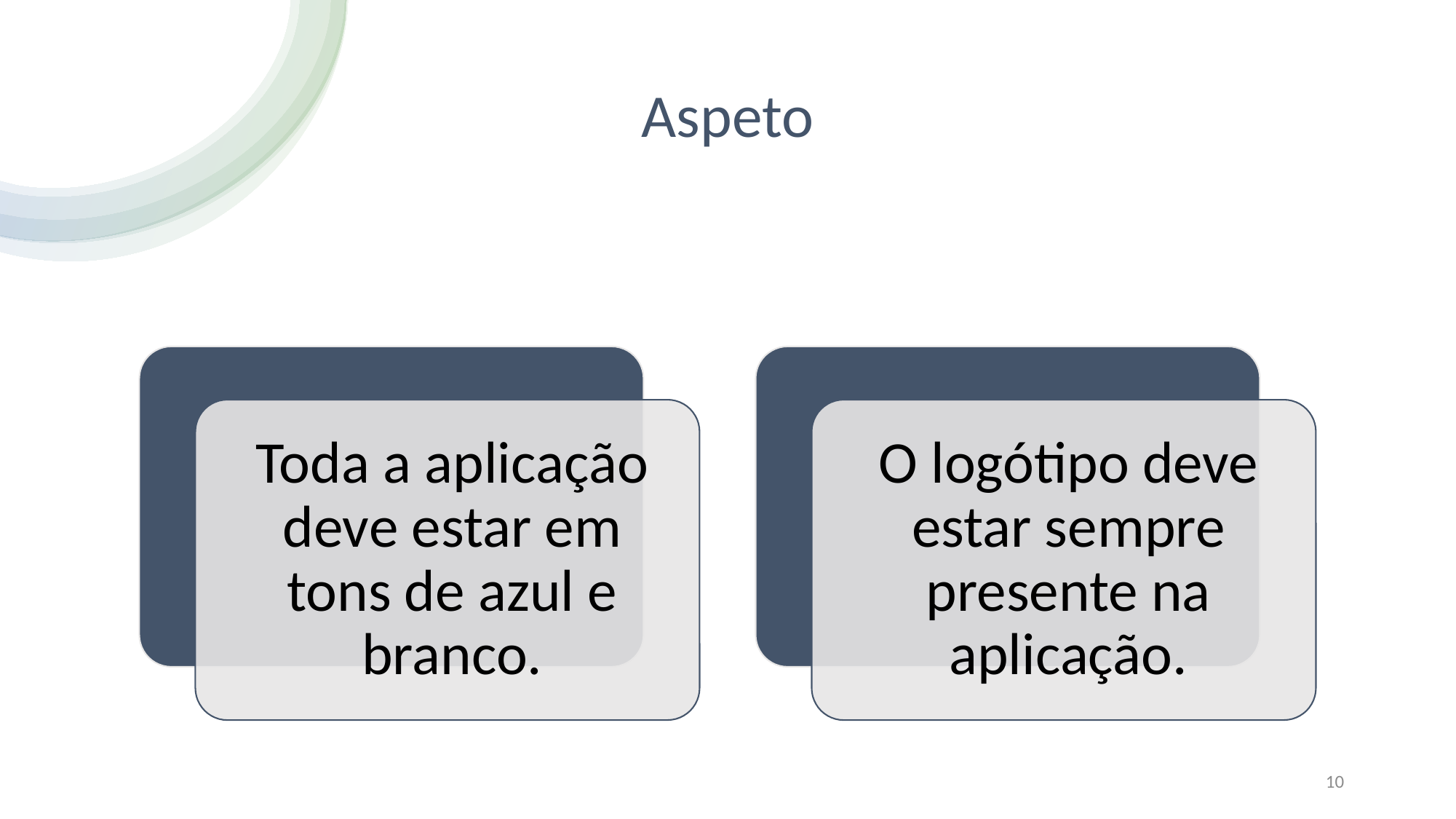

# Aspeto
Toda a aplicação deve estar em tons de azul e branco.
O logótipo deve estar sempre presente na aplicação.
10